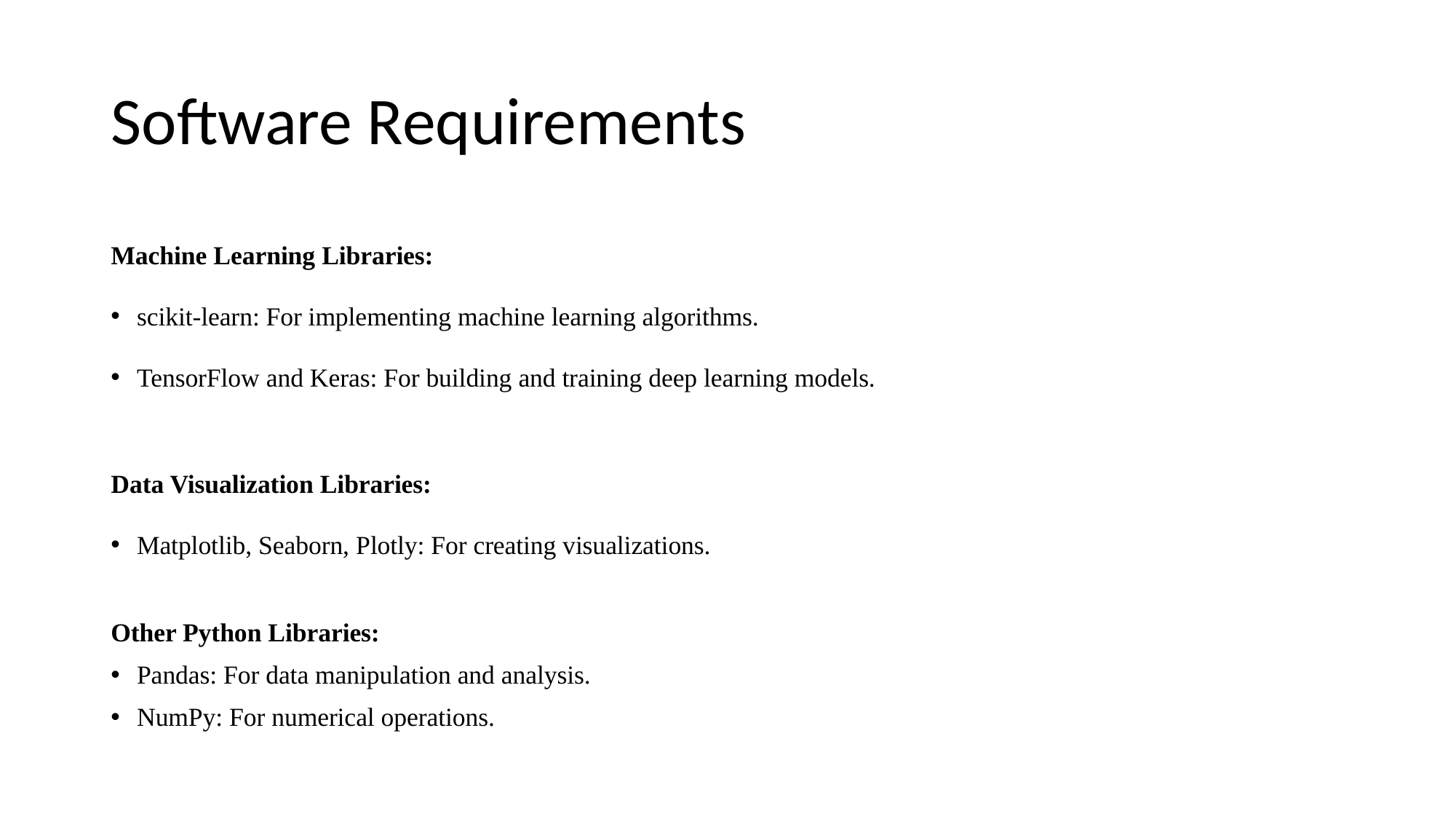

# Software Requirements
Machine Learning Libraries:
scikit-learn: For implementing machine learning algorithms.
TensorFlow and Keras: For building and training deep learning models.

Data Visualization Libraries:
Matplotlib, Seaborn, Plotly: For creating visualizations.

Other Python Libraries:
Pandas: For data manipulation and analysis.
NumPy: For numerical operations.